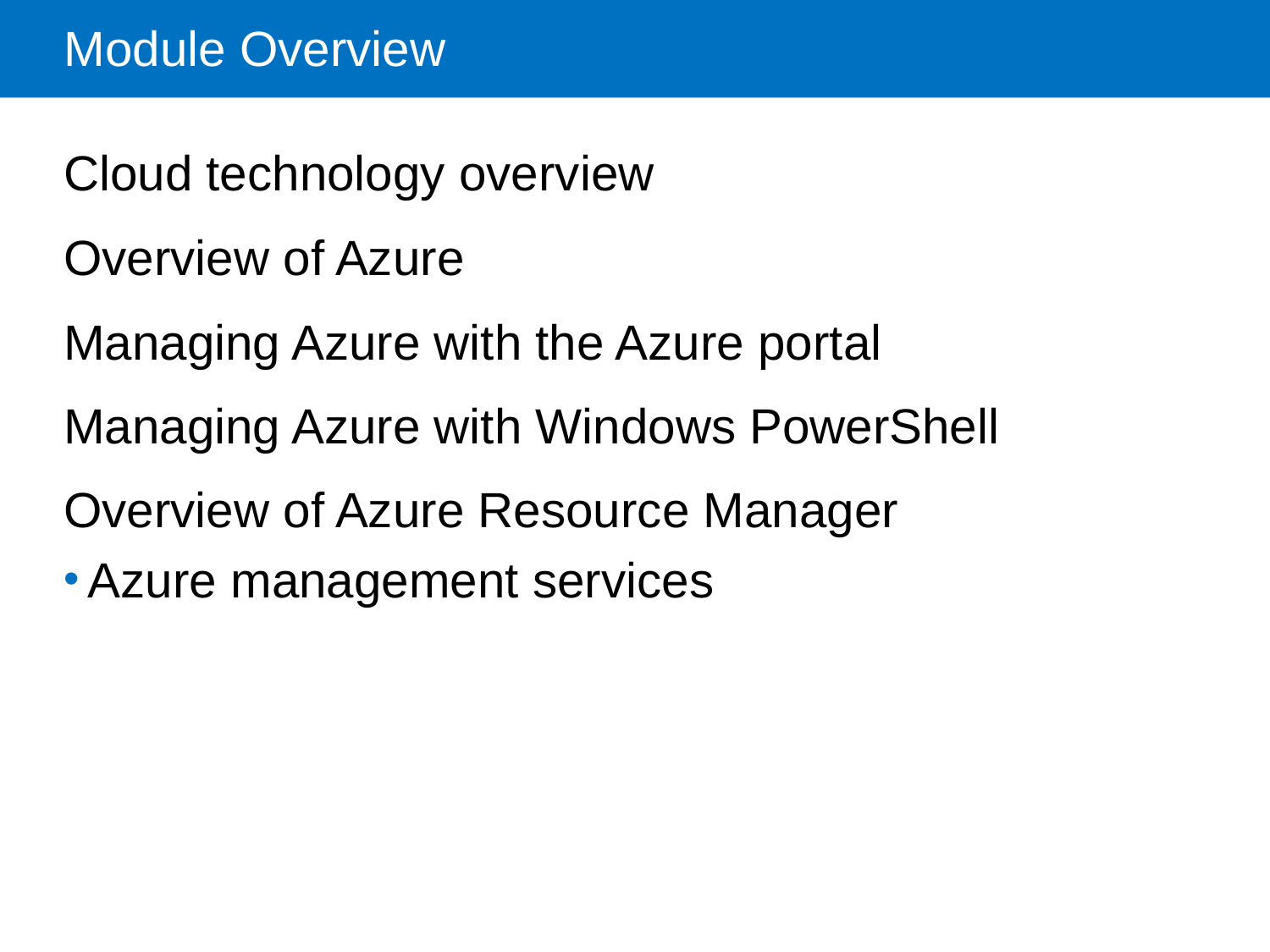

# Module Overview
Cloud technology overview
Overview of Azure
Managing Azure with the Azure portal
Managing Azure with Windows PowerShell
Overview of Azure Resource Manager
Azure management services